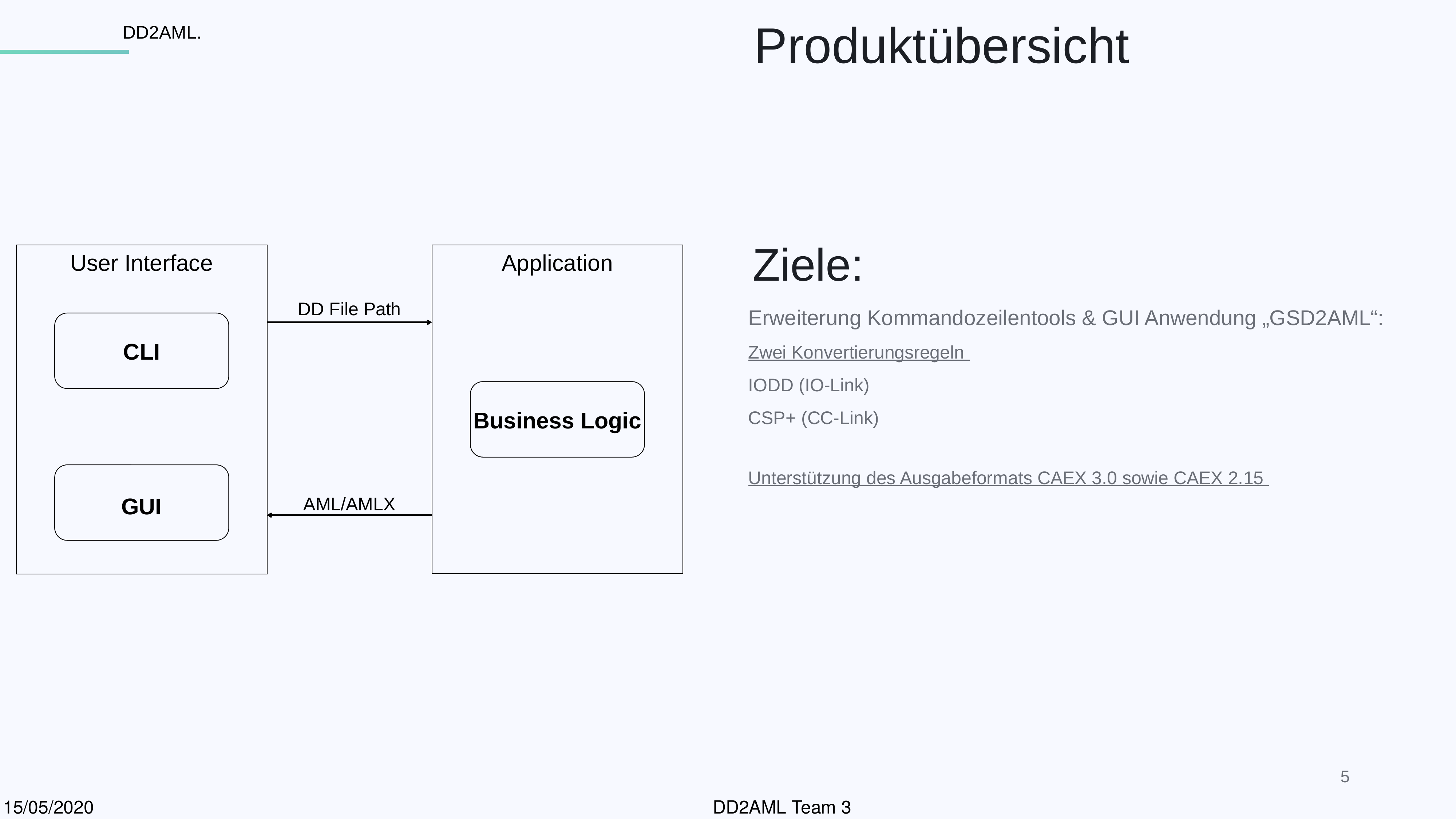

Produktübersicht
DD2AML.
Ziele:
Application
User Interface

Erweiterung Kommandozeilentools & GUI Anwendung „GSD2AML“:
Zwei Konvertierungsregeln
IODD (IO-Link)
CSP+ (CC-Link)

Unterstützung des Ausgabeformats CAEX 3.0 sowie CAEX 2.15
DD File Path

CLI

Business Logic

GUI
AML/AMLX

15/05/2020												DD2AML Team 3